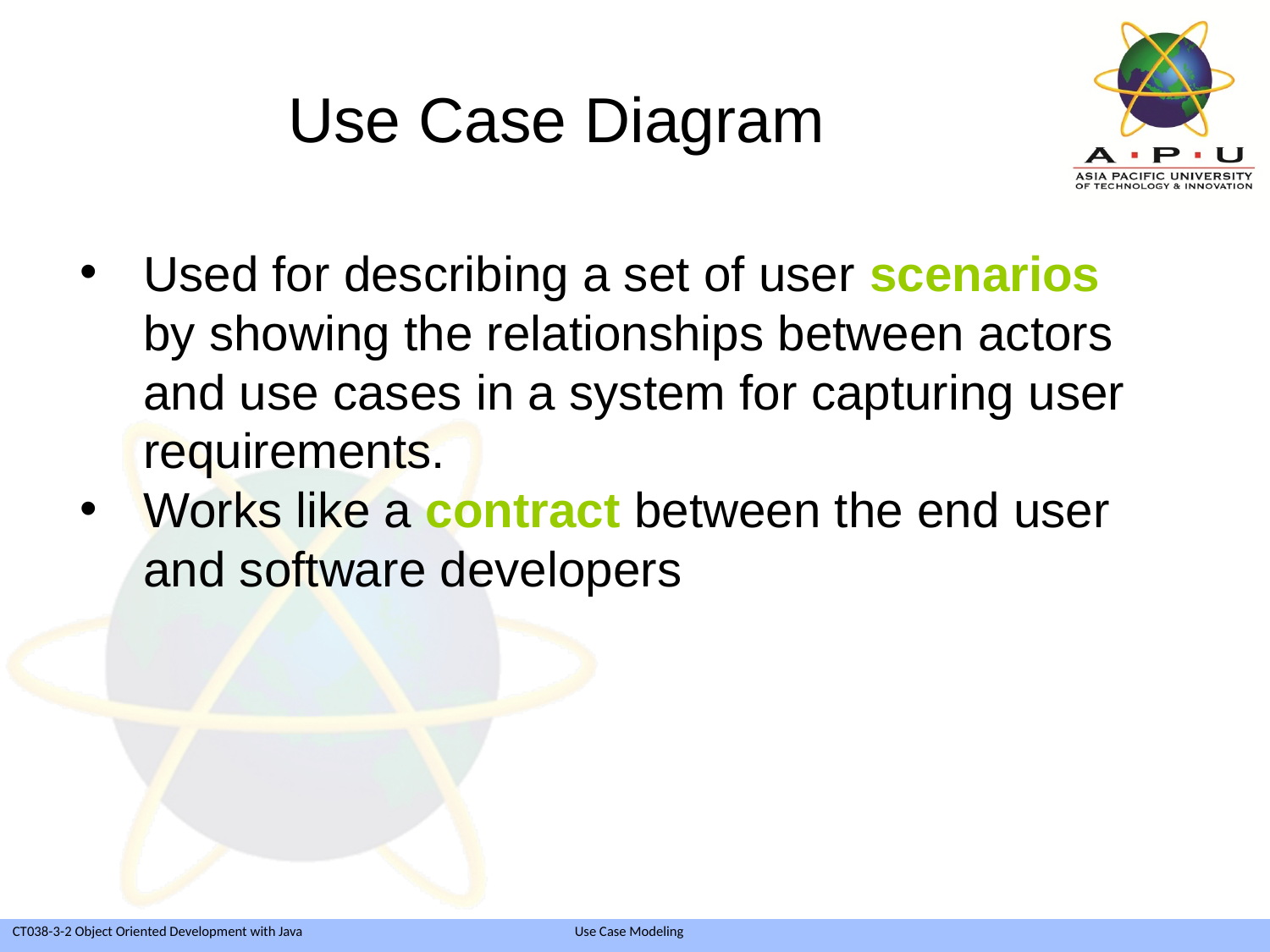

Use Case Diagram
Used for describing a set of user scenarios by showing the relationships between actors and use cases in a system for capturing user requirements.
Works like a contract between the end user and software developers